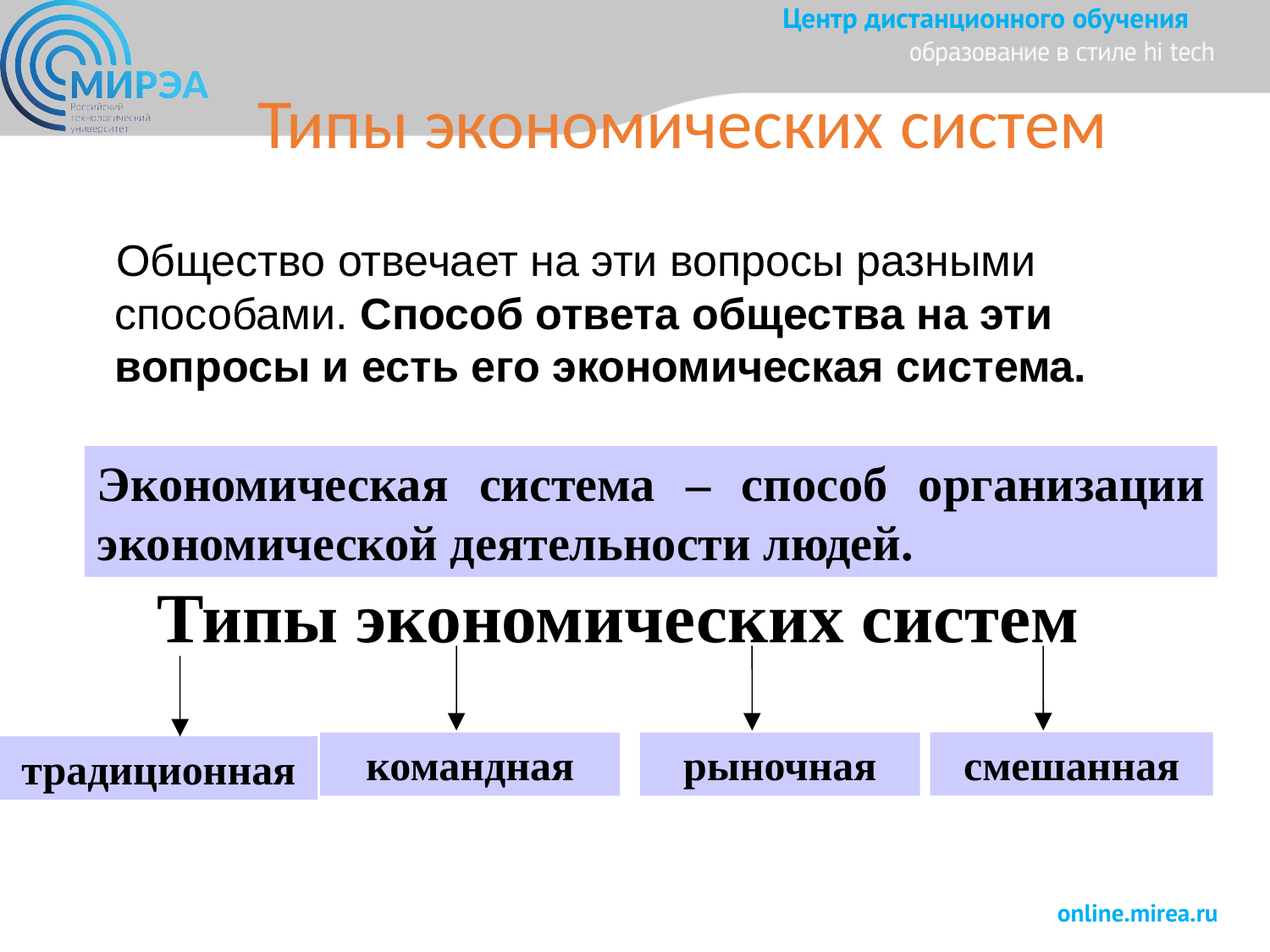

# Типы экономических систем
    Общество отвечает на эти вопросы разными способами. Способ ответа общества на эти вопросы и есть его экономическая система.
Экономическая система – способ организации экономической деятельности людей.
Типы экономических систем

командная

рыночная

смешанная

традиционная